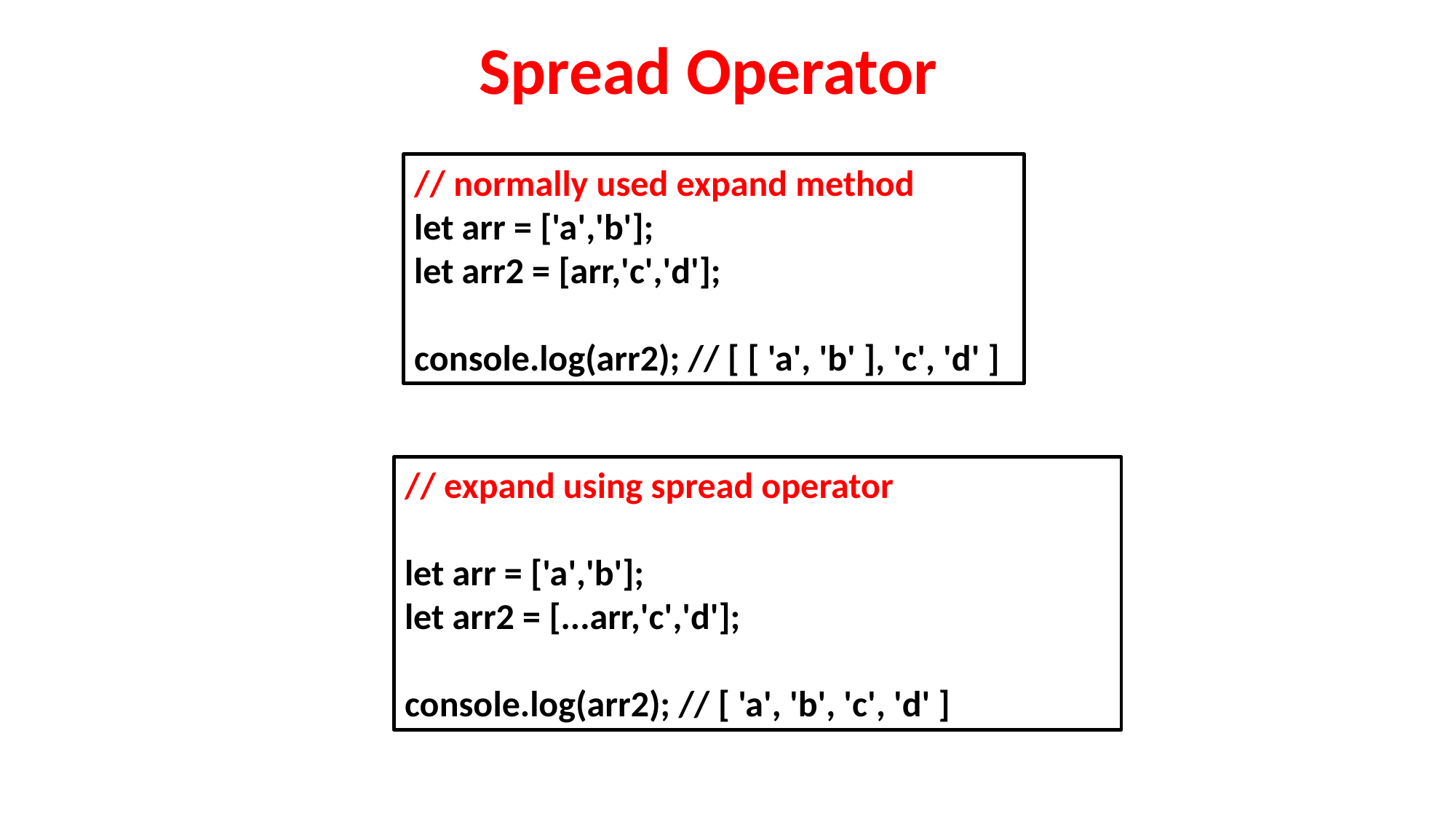

Spread Operator
// normally used expand method
let arr = ['a','b'];
let arr2 = [arr,'c','d'];

console.log(arr2); // [ [ 'a', 'b' ], 'c', 'd' ]
// expand using spread operator

let arr = ['a','b'];
let arr2 = [...arr,'c','d'];

console.log(arr2); // [ 'a', 'b', 'c', 'd' ]